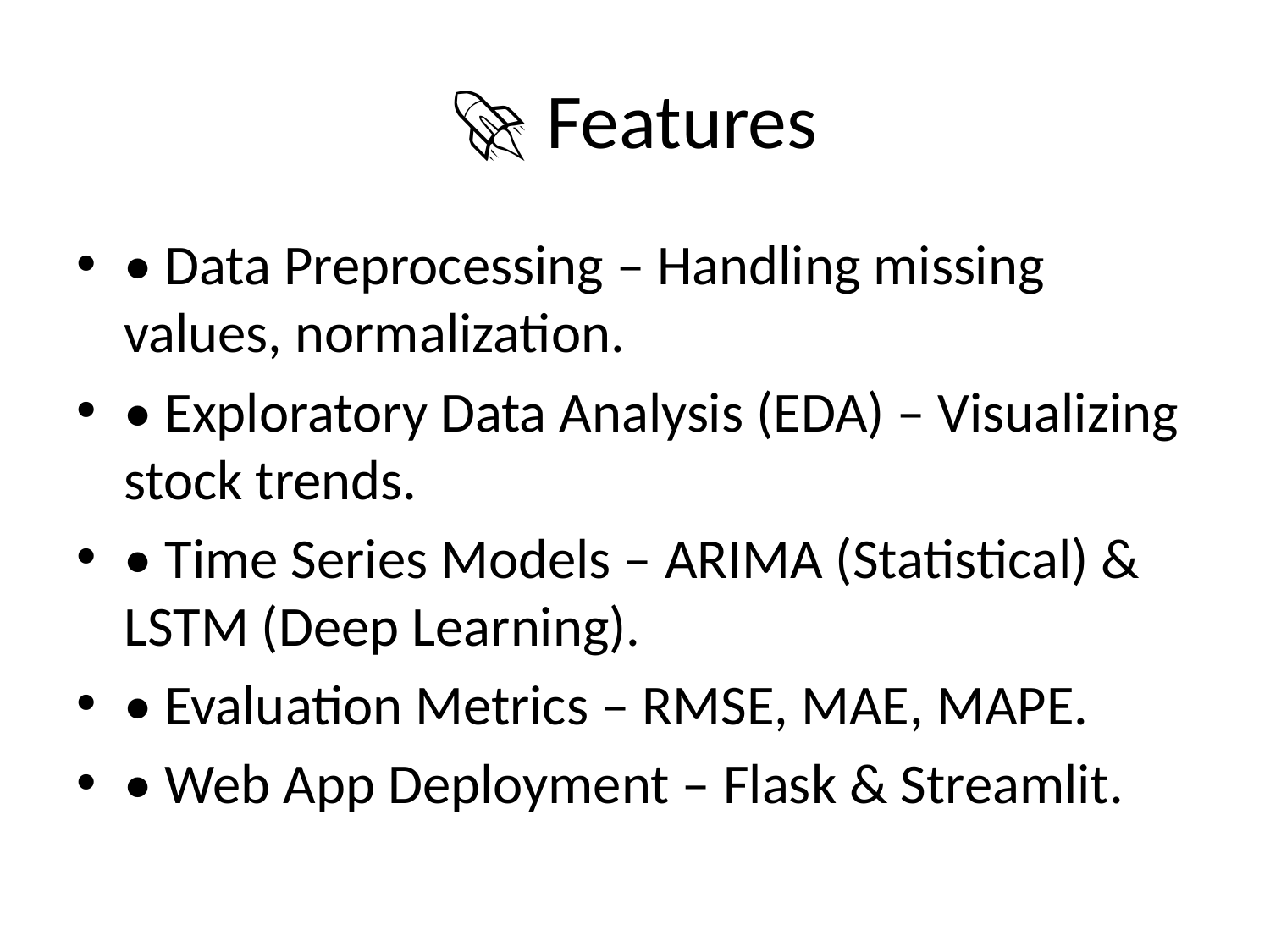

# 🚀 Features
• Data Preprocessing – Handling missing values, normalization.
• Exploratory Data Analysis (EDA) – Visualizing stock trends.
• Time Series Models – ARIMA (Statistical) & LSTM (Deep Learning).
• Evaluation Metrics – RMSE, MAE, MAPE.
• Web App Deployment – Flask & Streamlit.